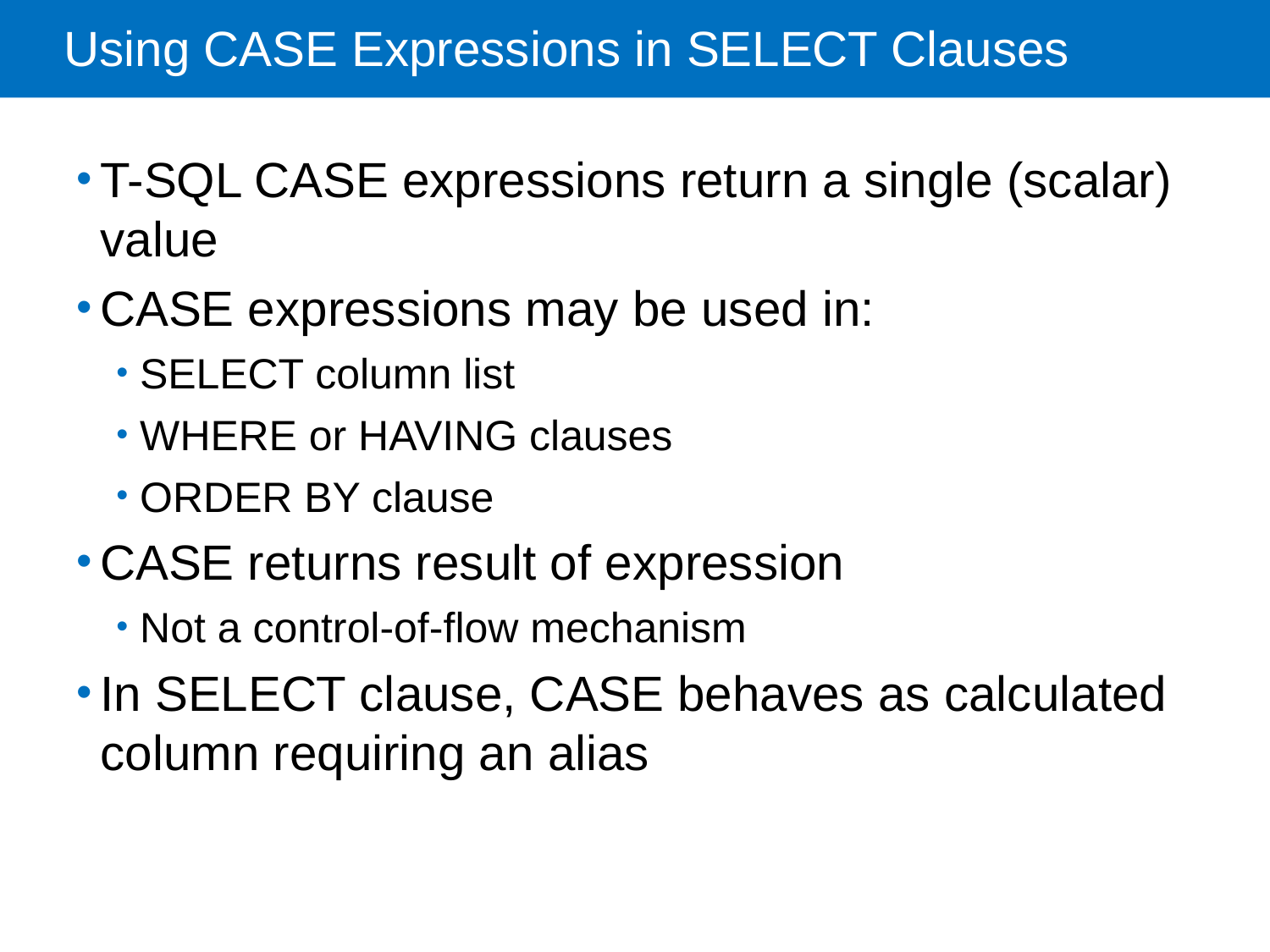

# Using CASE Expressions in SELECT Clauses
T-SQL CASE expressions return a single (scalar) value
CASE expressions may be used in:
SELECT column list
WHERE or HAVING clauses
ORDER BY clause
CASE returns result of expression
Not a control-of-flow mechanism
In SELECT clause, CASE behaves as calculated column requiring an alias